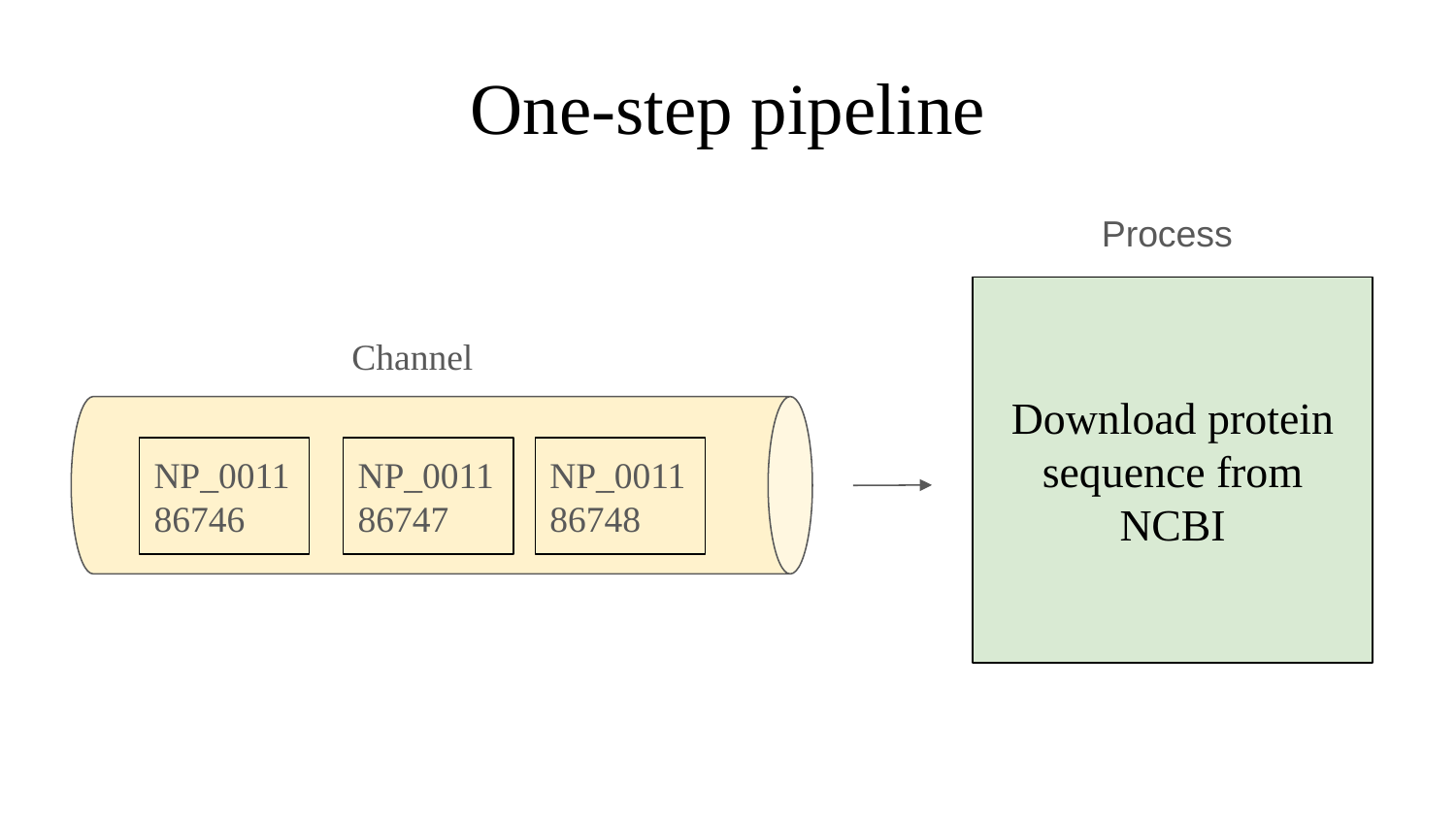

# One-step pipeline

Process
Download protein sequence from NCBI
Channel
NP_001186746
NP_001186747
NP_001186748